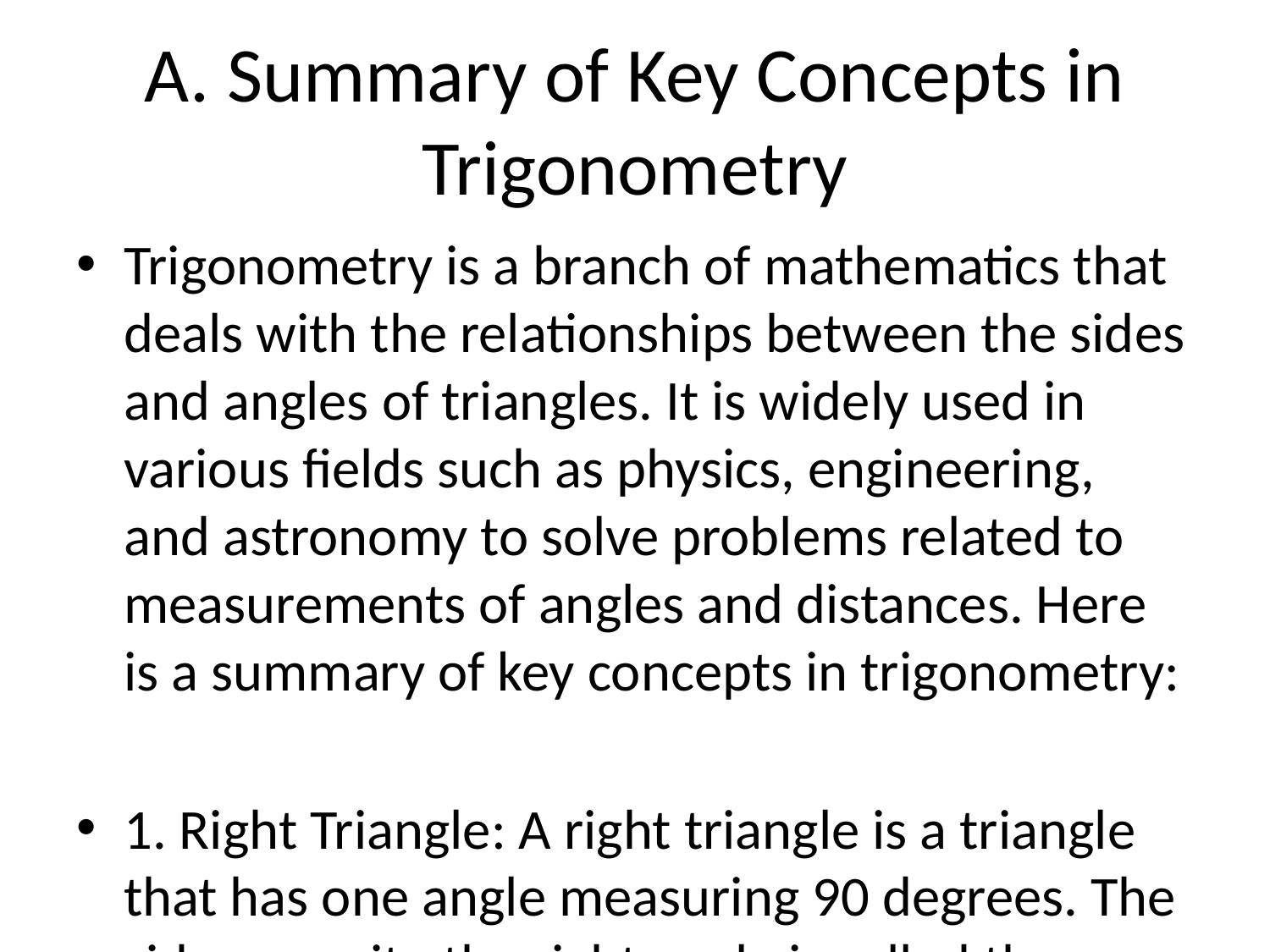

# A. Summary of Key Concepts in Trigonometry
Trigonometry is a branch of mathematics that deals with the relationships between the sides and angles of triangles. It is widely used in various fields such as physics, engineering, and astronomy to solve problems related to measurements of angles and distances. Here is a summary of key concepts in trigonometry:

1. Right Triangle: A right triangle is a triangle that has one angle measuring 90 degrees. The side opposite the right angle is called the hypotenuse, while the other two sides are called the adjacent and opposite sides.

2. Trigonometric Ratios: There are six trigonometric ratios that define the relationships between the angles and sides of a right triangle. The main trigonometric ratios are: